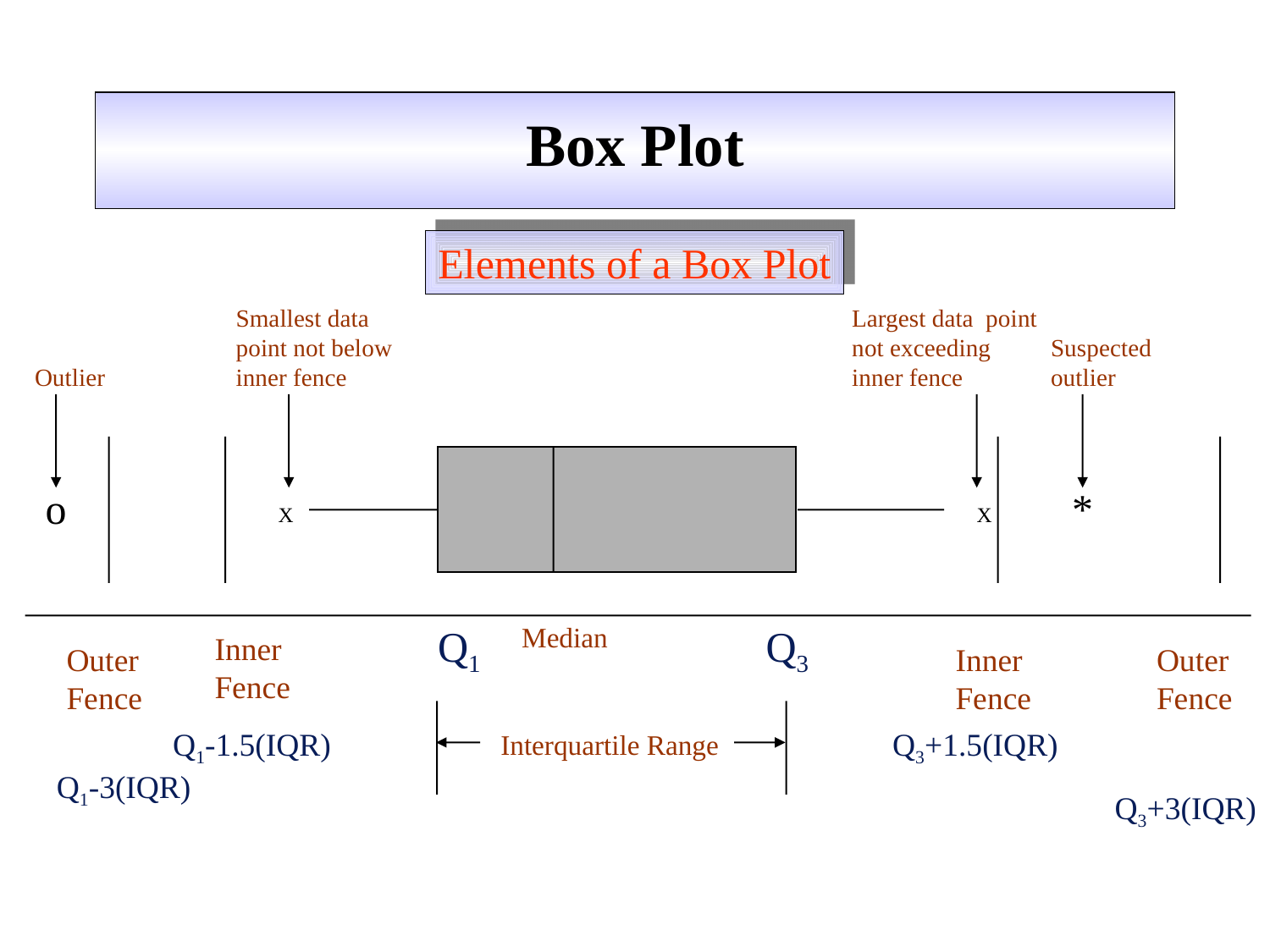

# Box Plot
Elements of a Box Plot
Smallest data  point not below inner fence
Largest data  point not exceeding inner fence
Suspected outlier
Outlier

o
*
X
X

Q1
Median
Q3

Inner
Fence
Outer
Fence
Inner
Fence
Outer
Fence

Q1-1.5(IQR)
Q3+1.5(IQR)
Interquartile Range

Q1-3(IQR)
Q3+3(IQR)